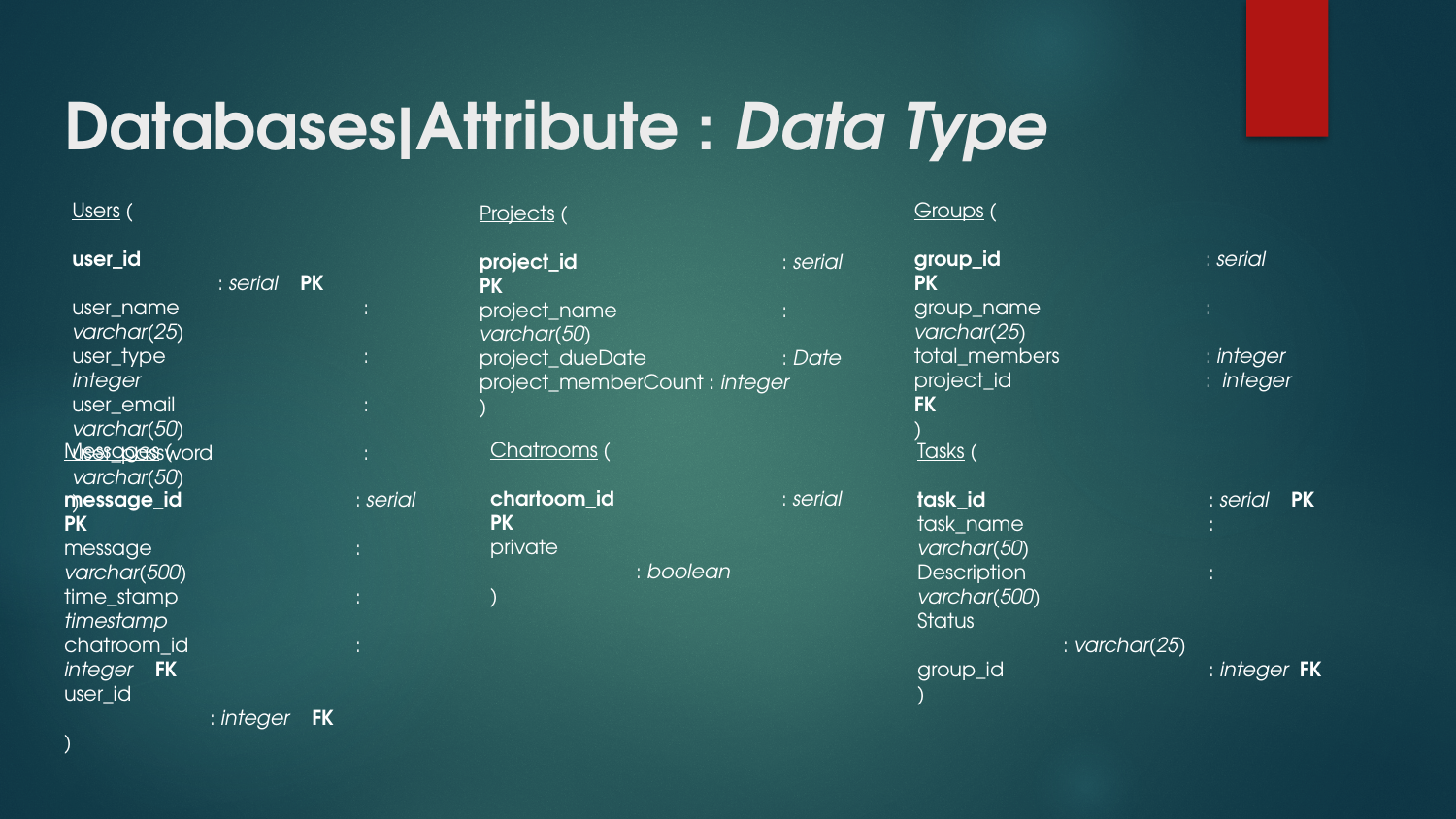

# Databases|Attribute : Data Type
Users (

user_id			: serial    PK
user_name		: varchar(25)
user_type		: integer
user_email		: varchar(50)
user_password		: varchar(50)
)
Groups (

group_id		: serial    PK
group_name		: varchar(25)
total_members	: integer
project_id		:  integer FK
)
Projects (

project_id		  : serial    PK
project_name		  : varchar(50)
project_dueDate	  : Date
project_memberCount : integer
)
Chatrooms (

chartoom_id		: serial    PK
private			: boolean
)
Tasks (

task_id 		: serial    PK
task_name 		: varchar(50)
Description		: varchar(500)
Status			: varchar(25)
group_id		: integer  FK
)
Messages (

message_id		: serial    PK
message		: varchar(500)
time_stamp		: timestamp
chatroom_id		: integer    FK
user_id			: integer    FK
)